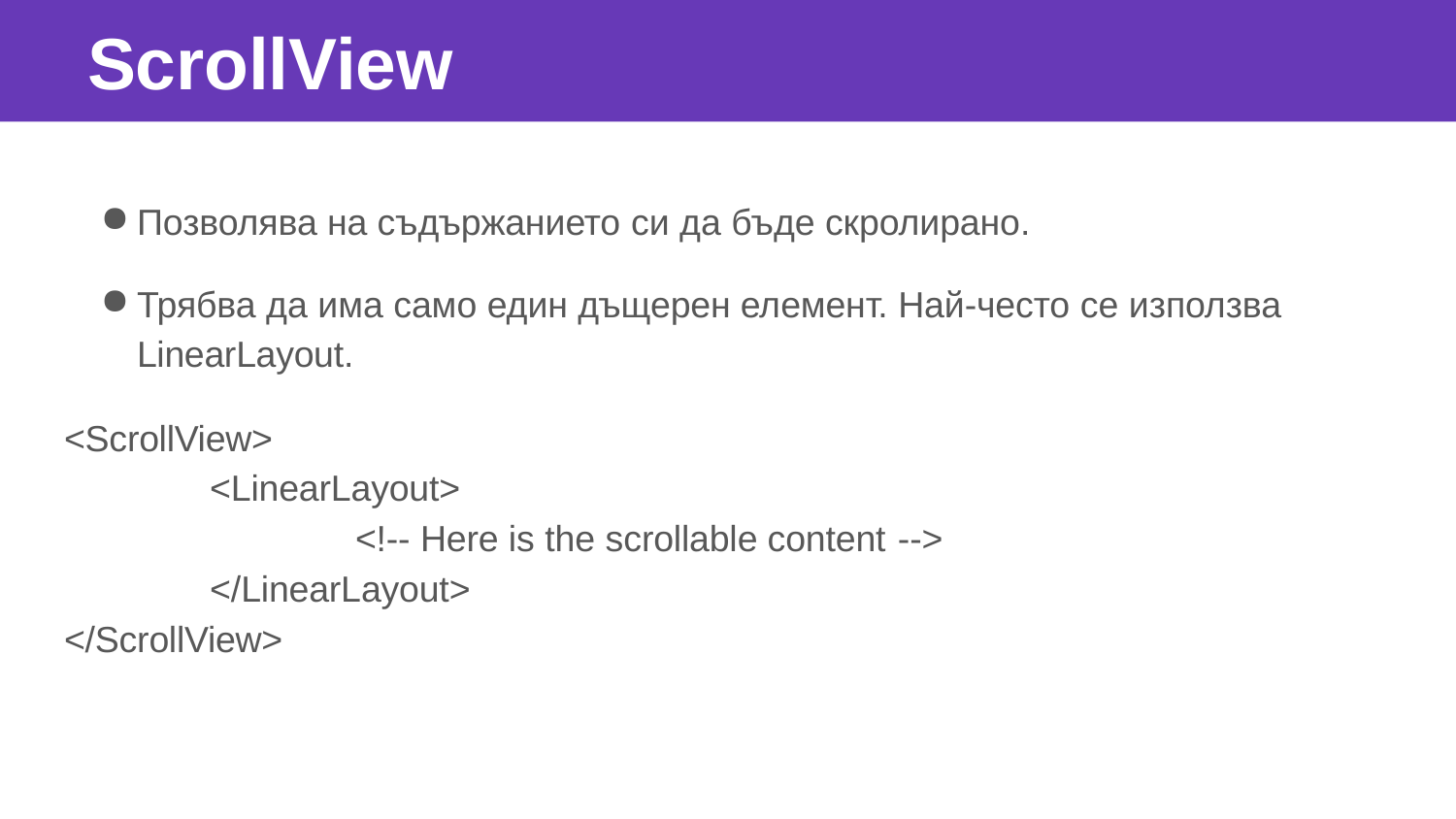

# ScrollView
Позволява на съдържанието си да бъде скролирано.
Трябва да има само един дъщерен елемент. Най-често се използва  LinearLayout.

<ScrollView>
<LinearLayout>
<!-- Here is the scrollable content -->
</LinearLayout>
</ScrollView>